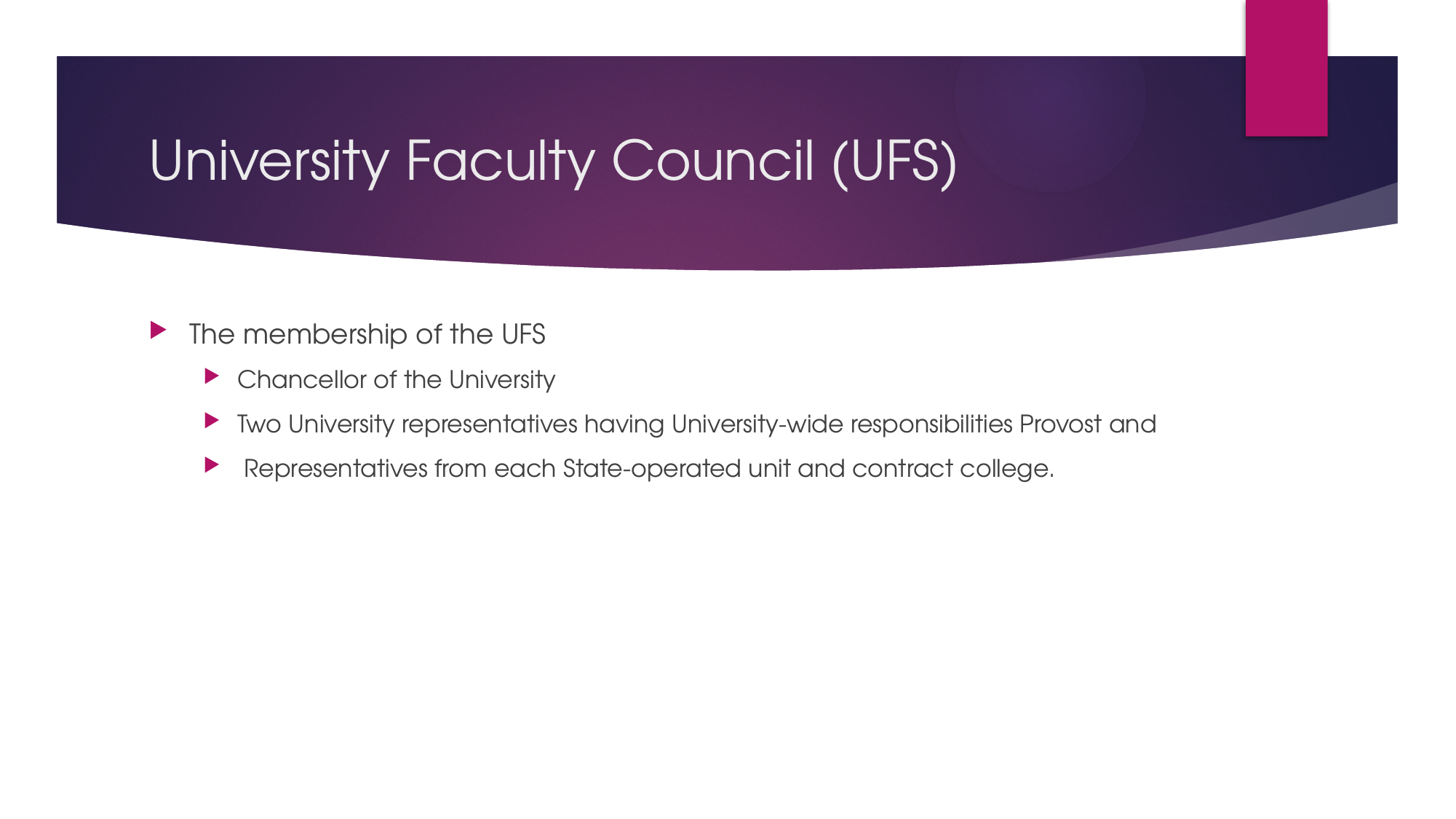

# University Faculty Council (UFS)
The membership of the UFS
Chancellor of the University
Two University representatives having University-wide responsibilities Provost and
 Representatives from each State-operated unit and contract college.